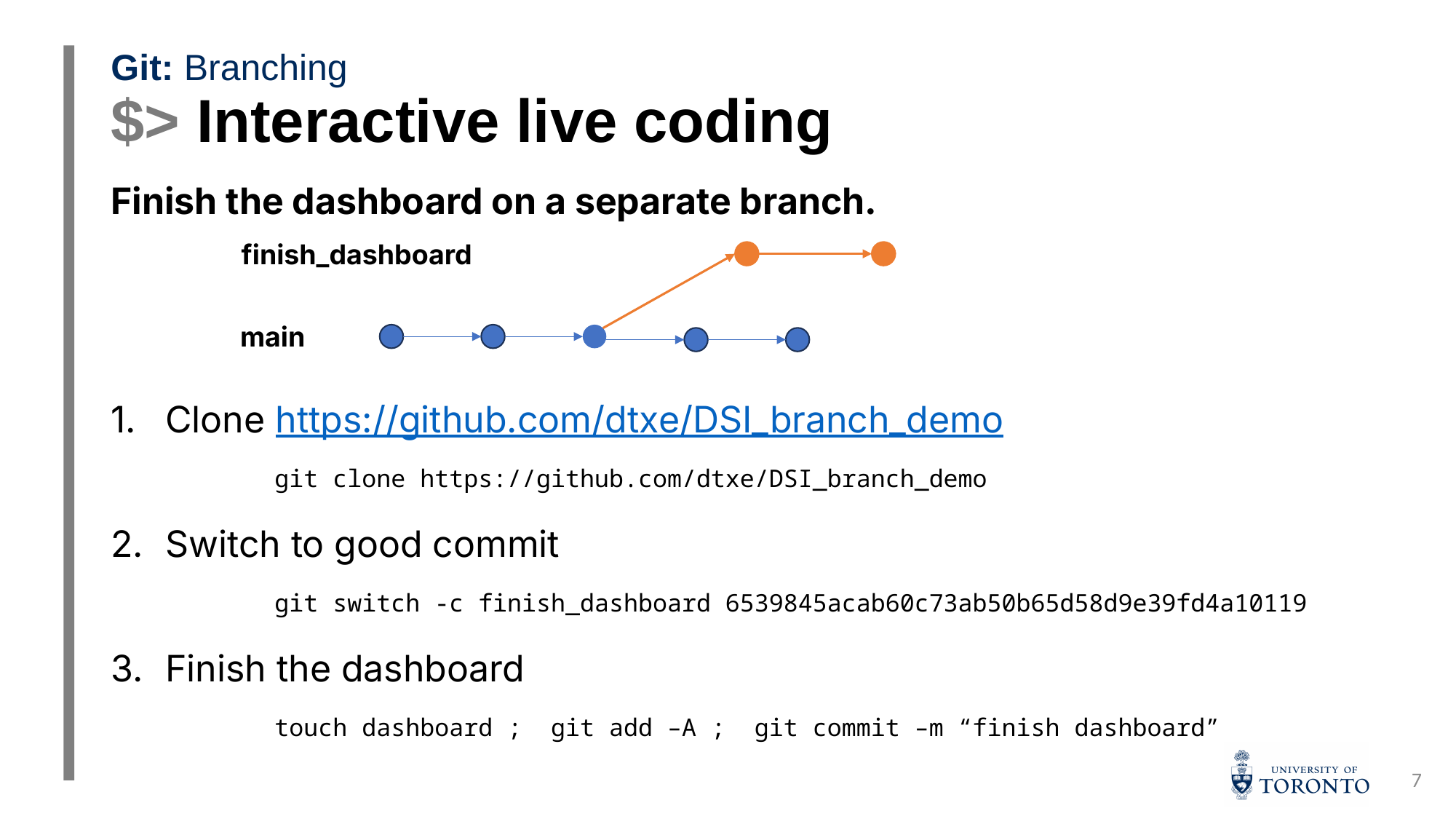

# $> Interactive live coding
Git: Branching

Finish the dashboard on a separate branch.

Clone https://github.com/dtxe/DSI_branch_demo
git clone https://github.com/dtxe/DSI_branch_demo
Switch to good commit
git switch -c finish_dashboard 6539845acab60c73ab50b65d58d9e39fd4a10119
Finish the dashboard
touch dashboard ;  git add –A ;  git commit –m “finish dashboard”
finish_dashboard

main

7